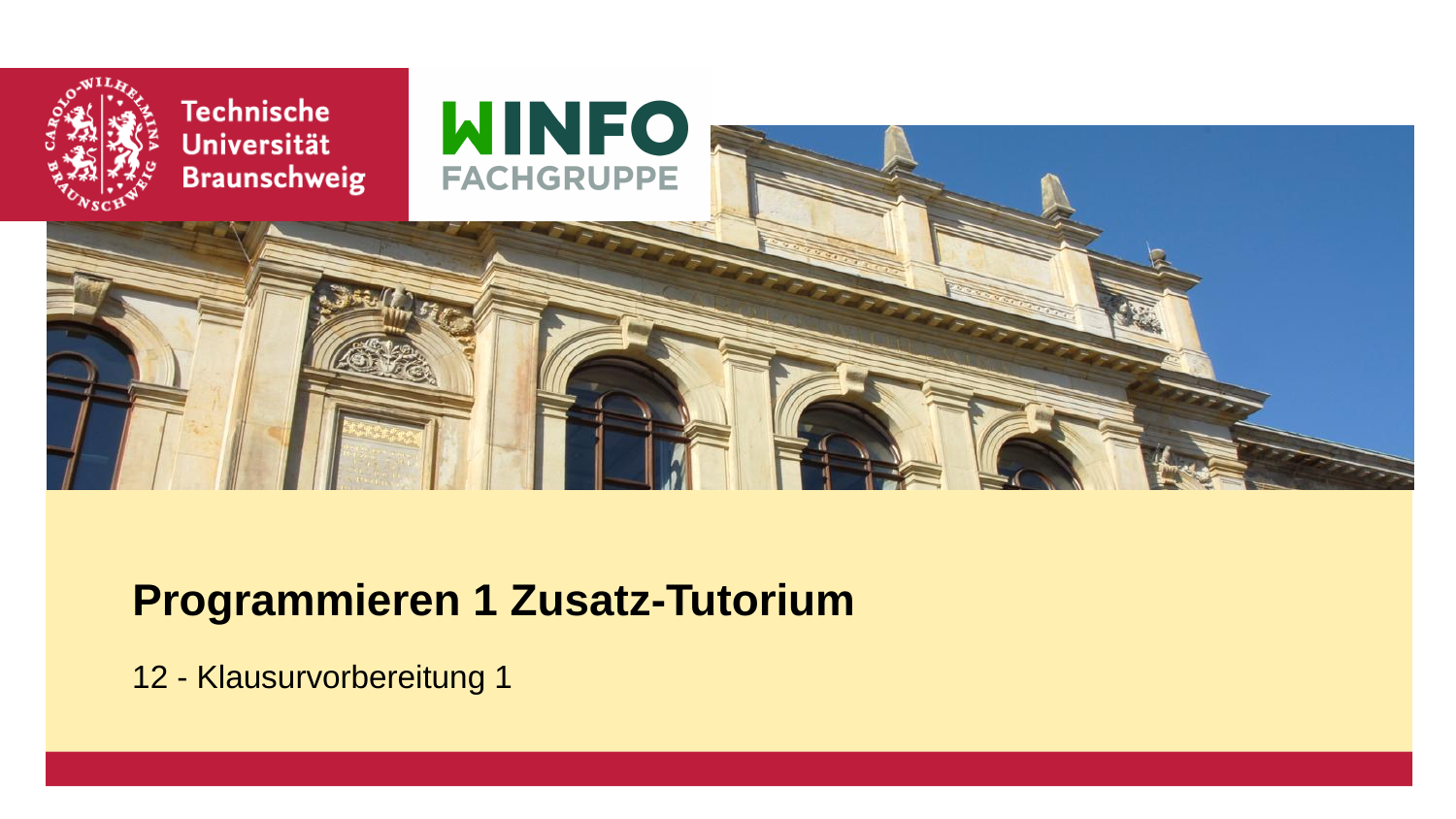

# Programmieren 1 Zusatz-Tutorium
12 - Klausurvorbereitung 1